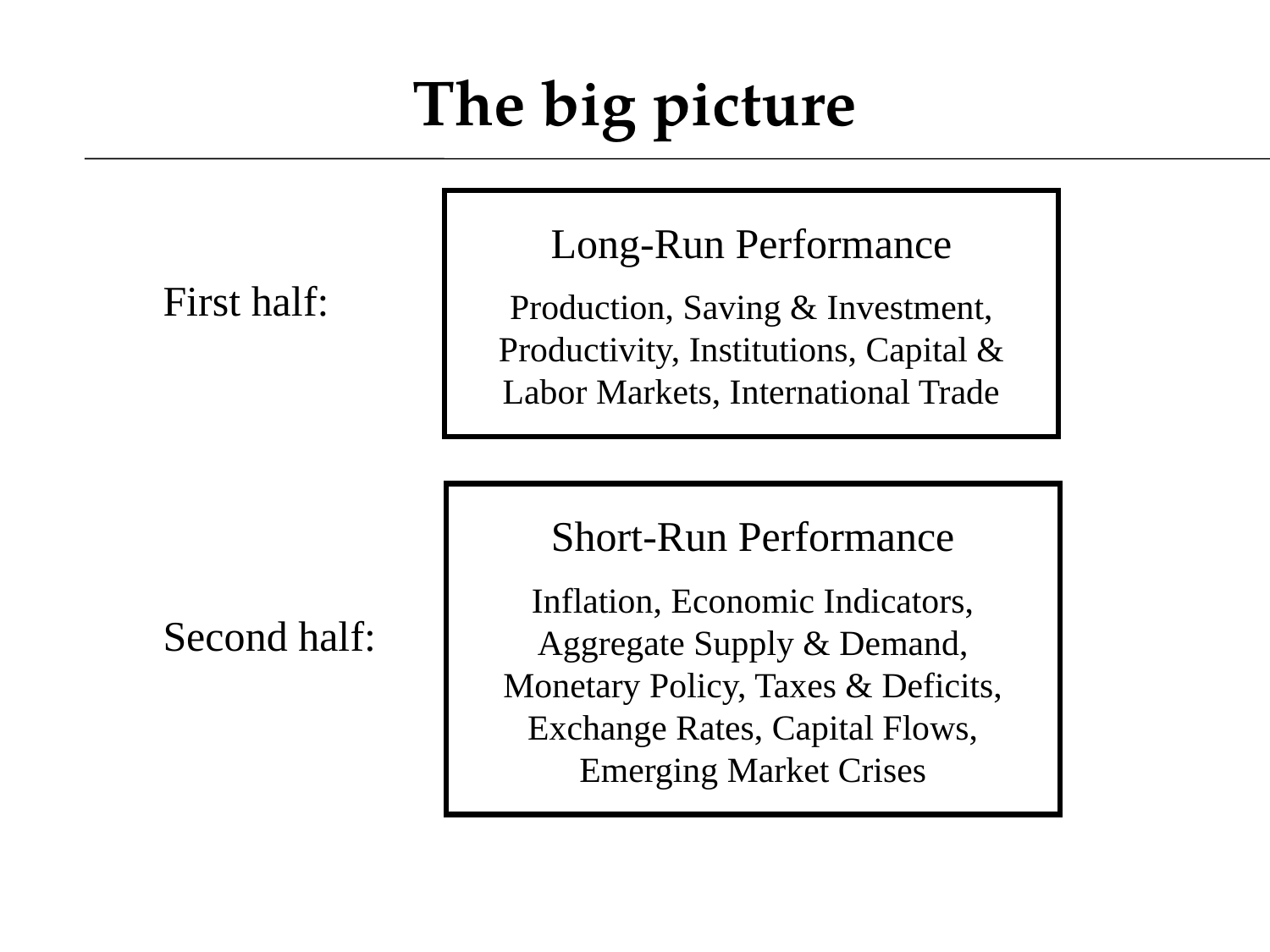

# The big picture
Long-Run Performance
Production, Saving & Investment, Productivity, Institutions, Capital & Labor Markets, International Trade
First half:

Short-Run Performance
Inflation, Economic Indicators, Aggregate Supply & Demand, Monetary Policy, Taxes & Deficits, Exchange Rates, Capital Flows, Emerging Market Crises
Second half: